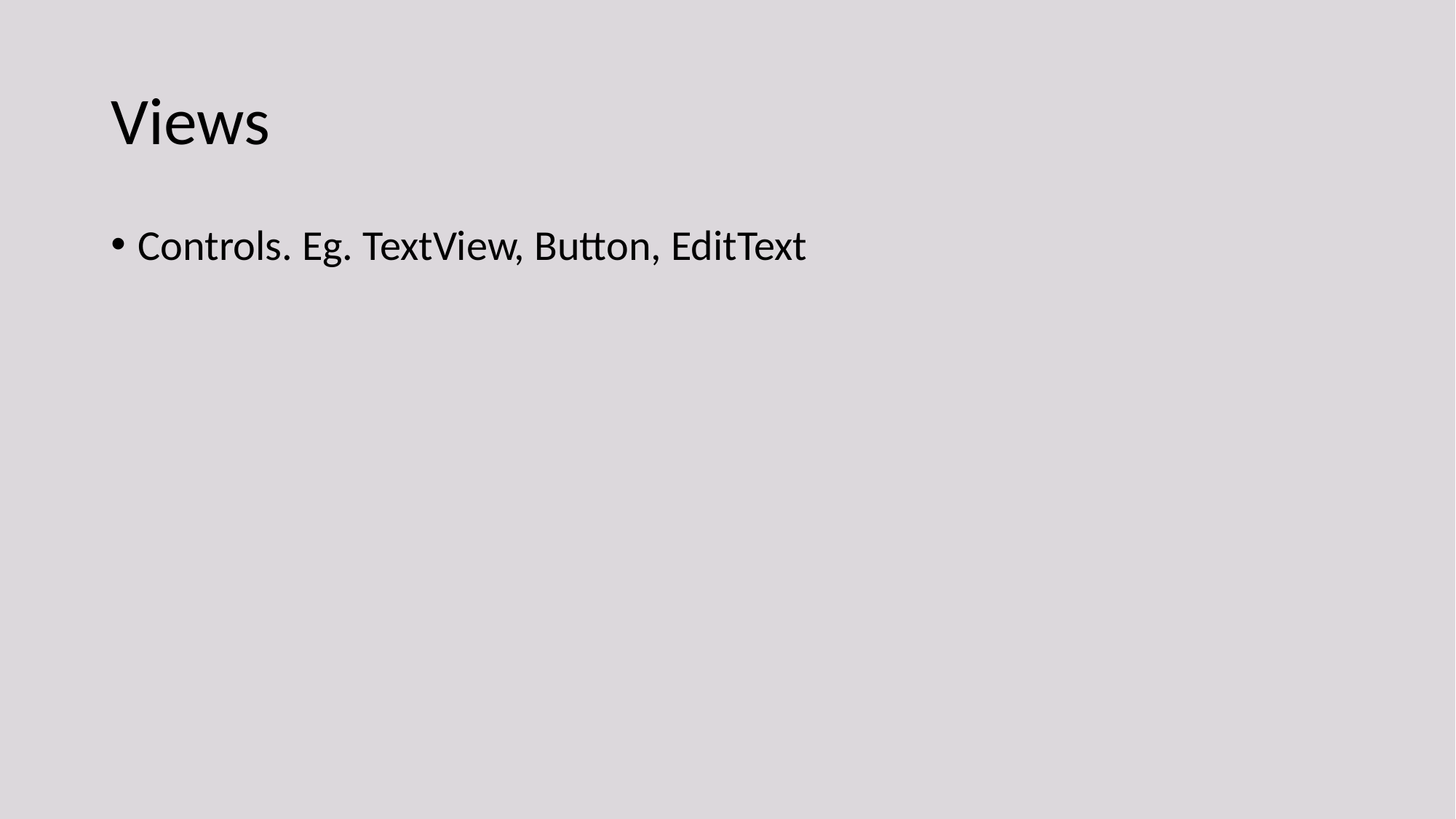

# Views
Controls. Eg. TextView, Button, EditText